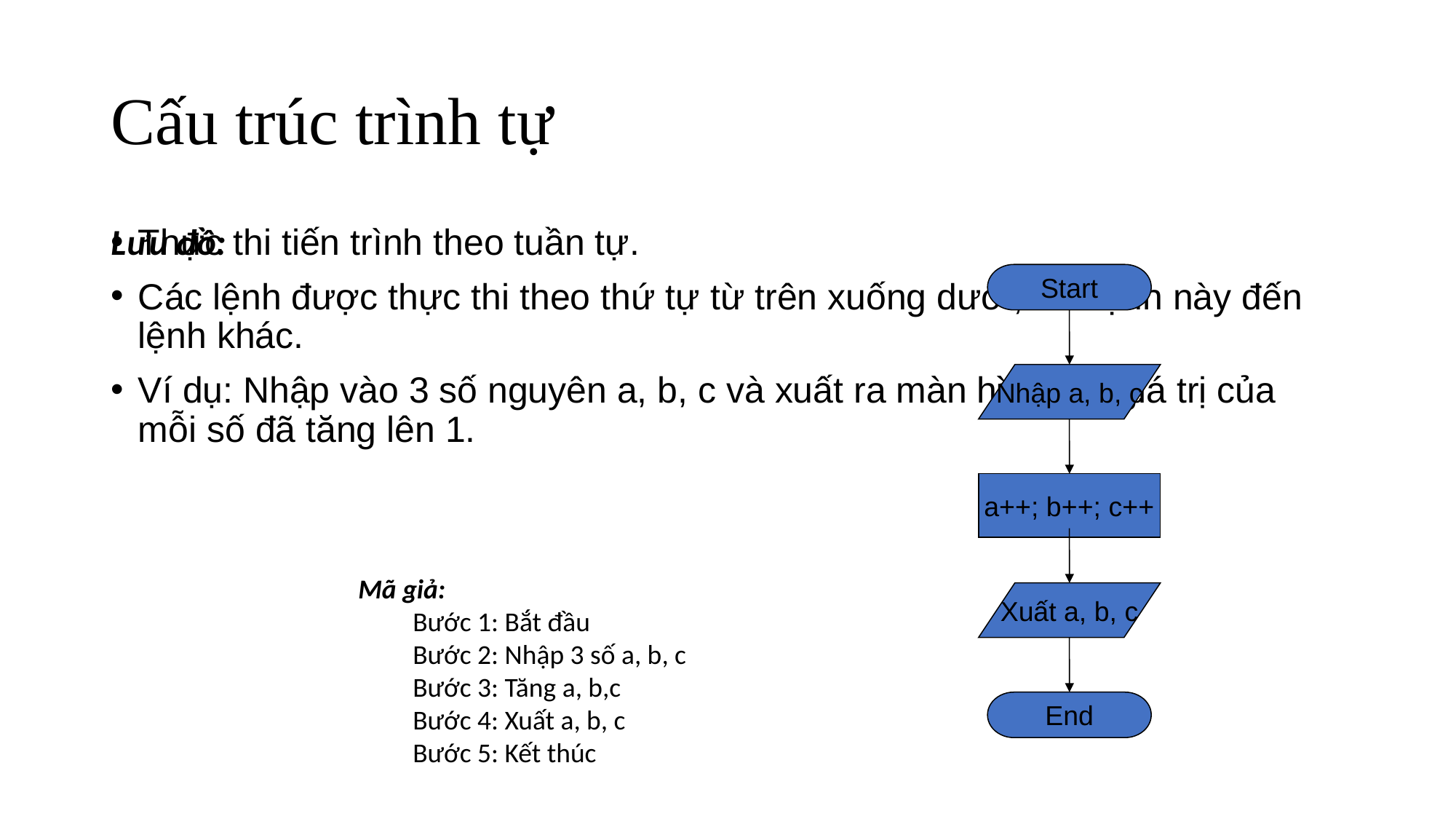

# Cấu trúc trình tự
Thực thi tiến trình theo tuần tự.
Các lệnh được thực thi theo thứ tự từ trên xuống dưới, hết lệnh này đến lệnh khác.
Ví dụ: Nhập vào 3 số nguyên a, b, c và xuất ra màn hình với giá trị của mỗi số đã tăng lên 1.
Lưu đồ:
Start

Nhập a, b, c

a++; b++; c++

Mã giả:
Bước 1: Bắt đầu
Bước 2: Nhập 3 số a, b, c
Bước 3: Tăng a, b,c
Bước 4: Xuất a, b, c
Bước 5: Kết thúc
Xuất a, b, c

End